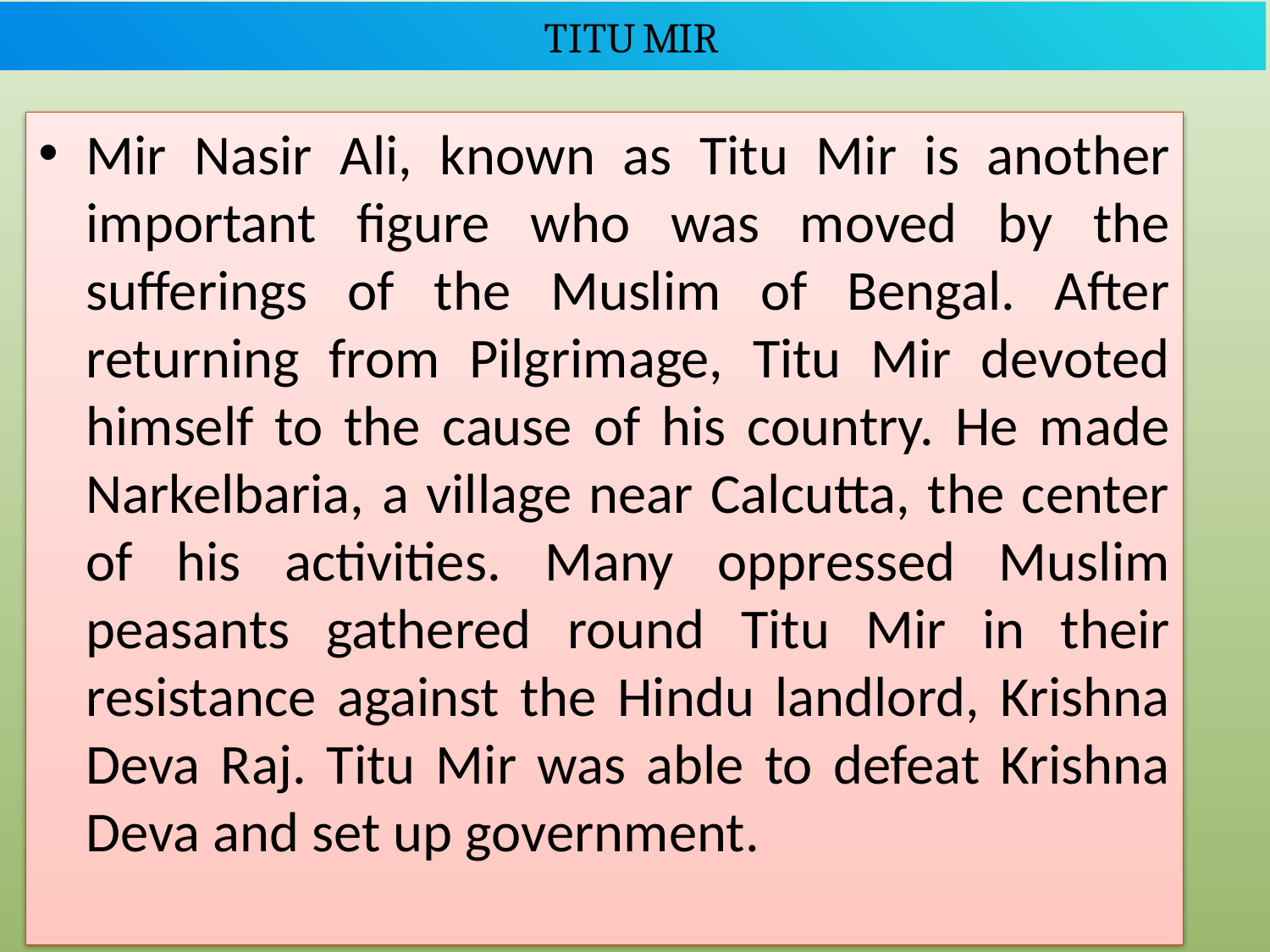

# TITU MIR
Mir Nasir Ali, known as Titu Mir is another important figure who was moved by the sufferings of the Muslim of Bengal. After returning from Pilgrimage, Titu Mir devoted himself to the cause of his country. He made Narkelbaria, a village near Calcutta, the center of his activities. Many oppressed Muslim peasants gathered round Titu Mir in their resistance against the Hindu landlord, Krishna Deva Raj. Titu Mir was able to defeat Krishna Deva and set up government.